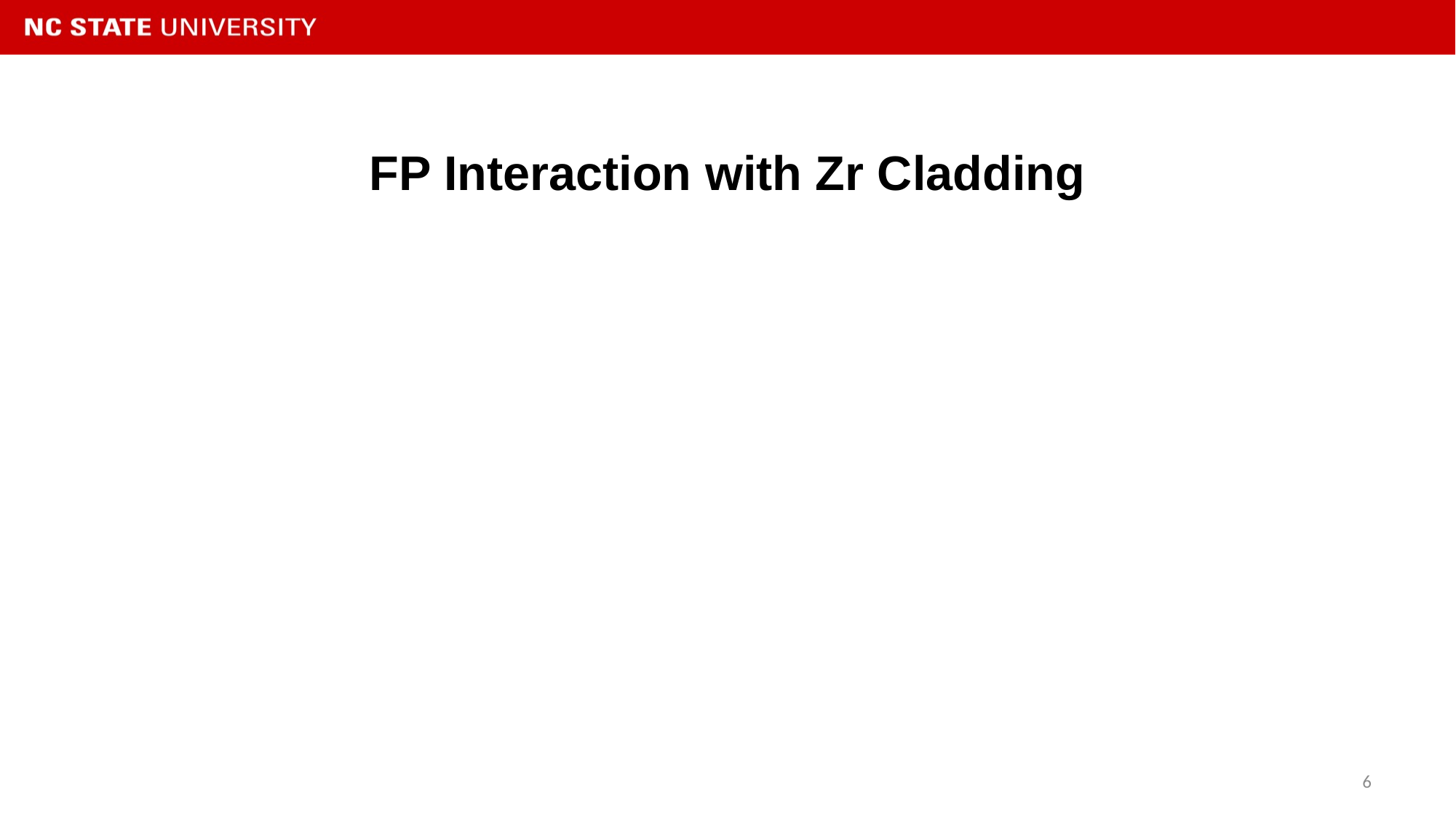

# FP Interaction with Zr Cladding

6